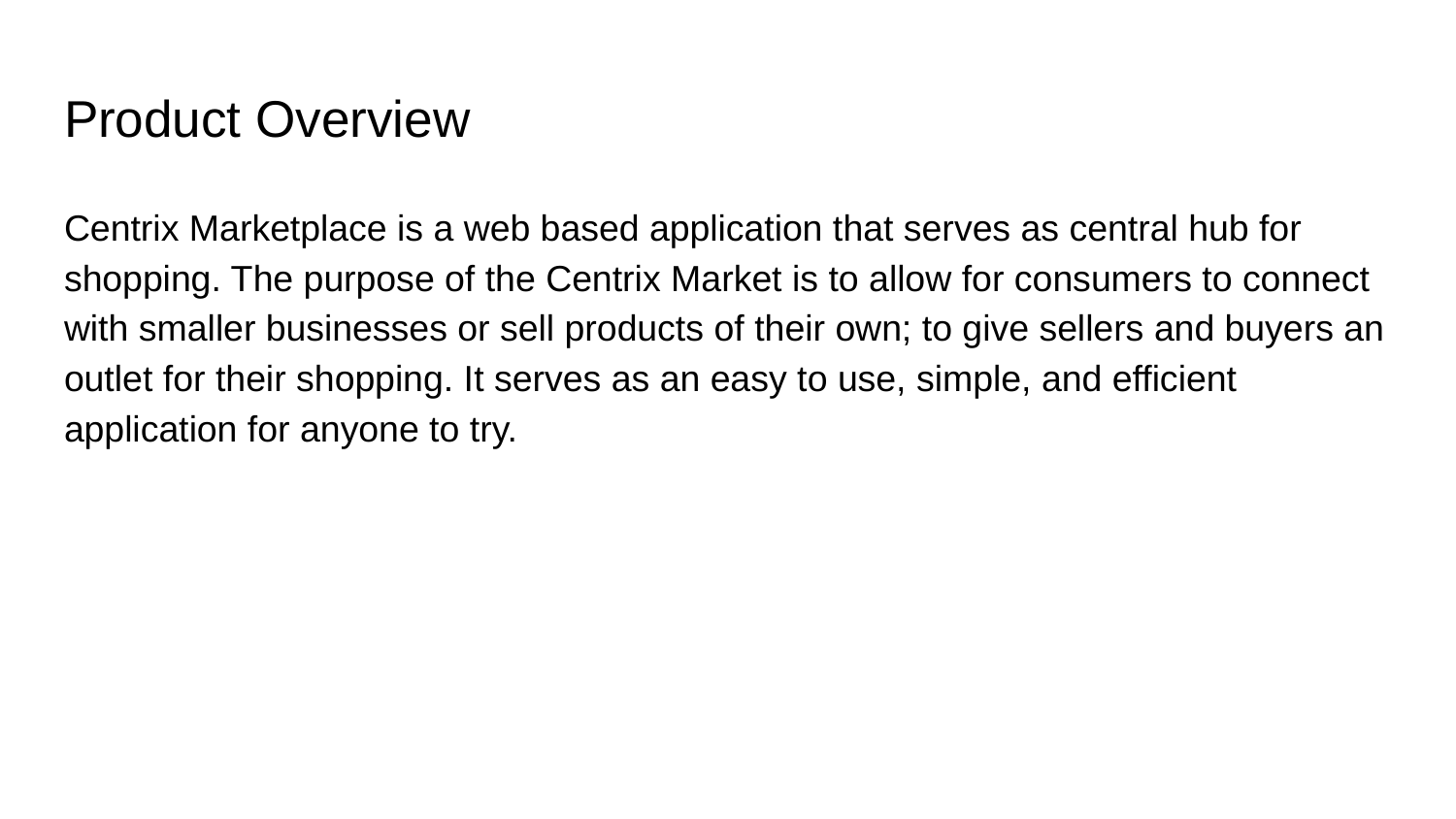

# Product Overview
Centrix Marketplace is a web based application that serves as central hub for shopping. The purpose of the Centrix Market is to allow for consumers to connect with smaller businesses or sell products of their own; to give sellers and buyers an outlet for their shopping. It serves as an easy to use, simple, and efficient application for anyone to try.